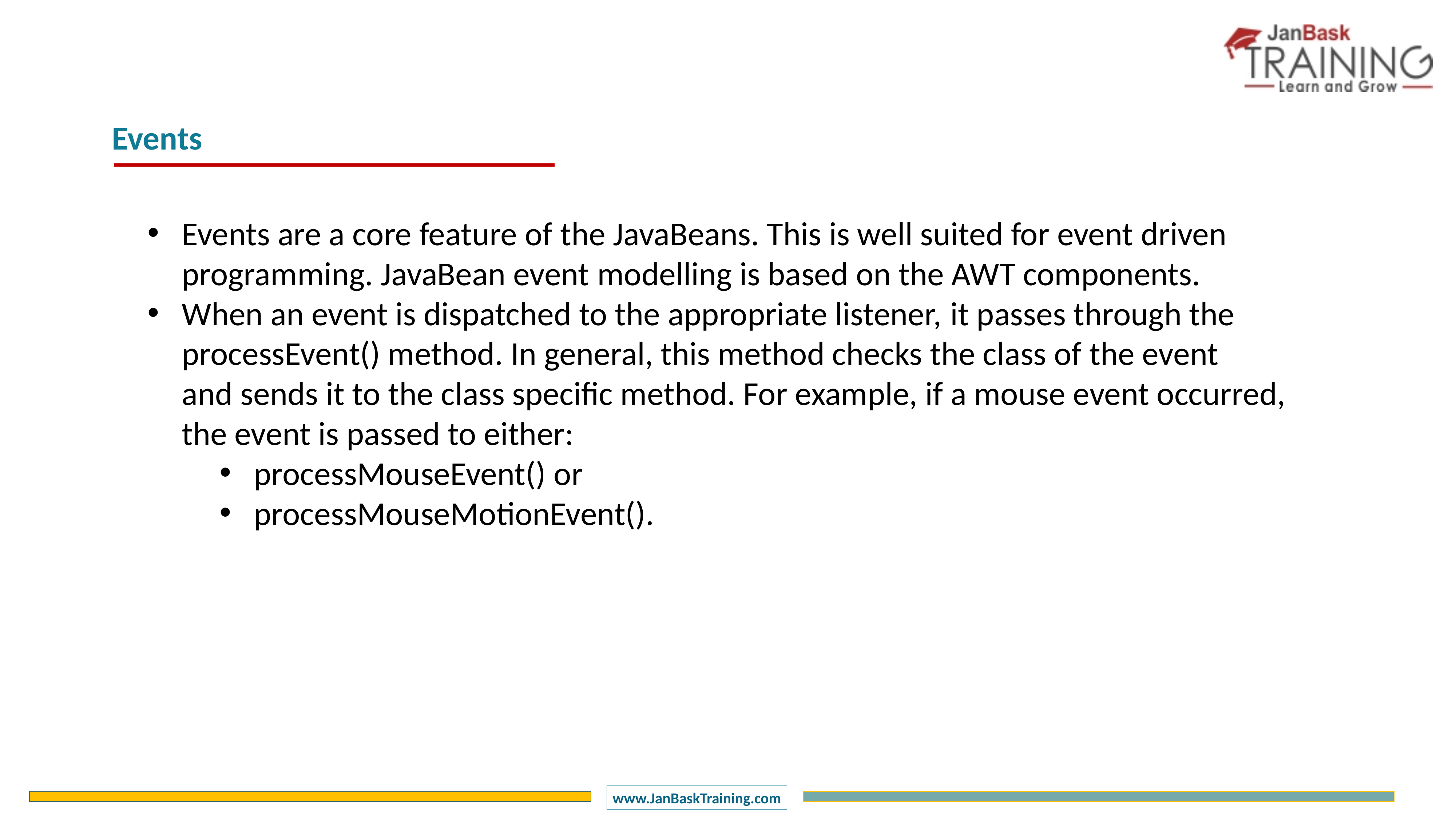

Events

Events are a core feature of the JavaBeans. This is well suited for event driven programming. JavaBean event modelling is based on the AWT components.
When an event is dispatched to the appropriate listener, it passes through the processEvent() method. In general, this method checks the class of the event and sends it to the class specific method. For example, if a mouse event occurred, the event is passed to either:
processMouseEvent() or
processMouseMotionEvent().